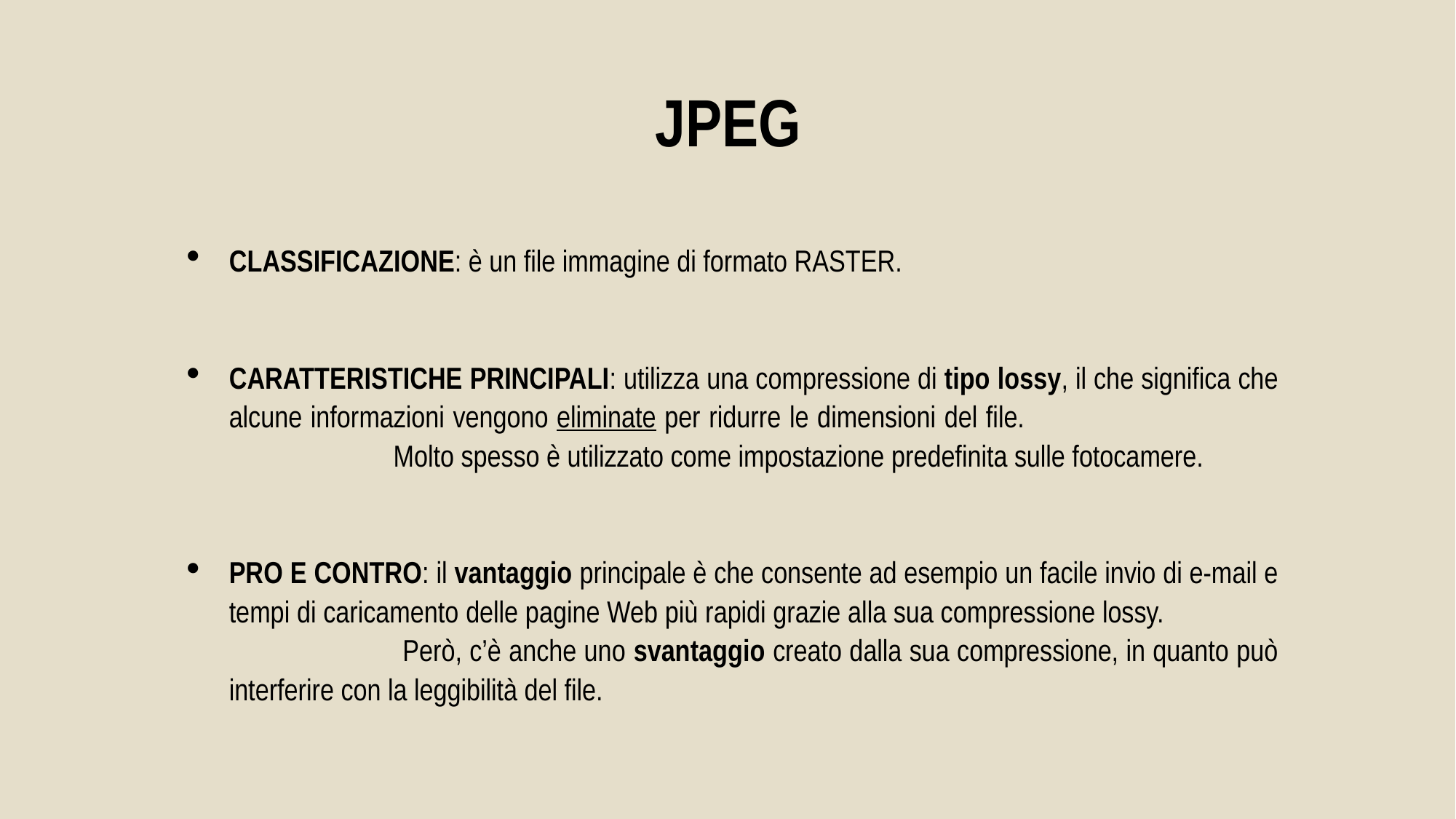

JPEG
CLASSIFICAZIONE: è un file immagine di formato RASTER.

CARATTERISTICHE PRINCIPALI: utilizza una compressione di tipo lossy, il che significa che alcune informazioni vengono eliminate per ridurre le dimensioni del file. 		       	        Molto spesso è utilizzato come impostazione predefinita sulle fotocamere.

PRO E CONTRO: il vantaggio principale è che consente ad esempio un facile invio di e-mail e tempi di caricamento delle pagine Web più rapidi grazie alla sua compressione lossy.                                        Però, c’è anche uno svantaggio creato dalla sua compressione, in quanto può interferire con la leggibilità del file.